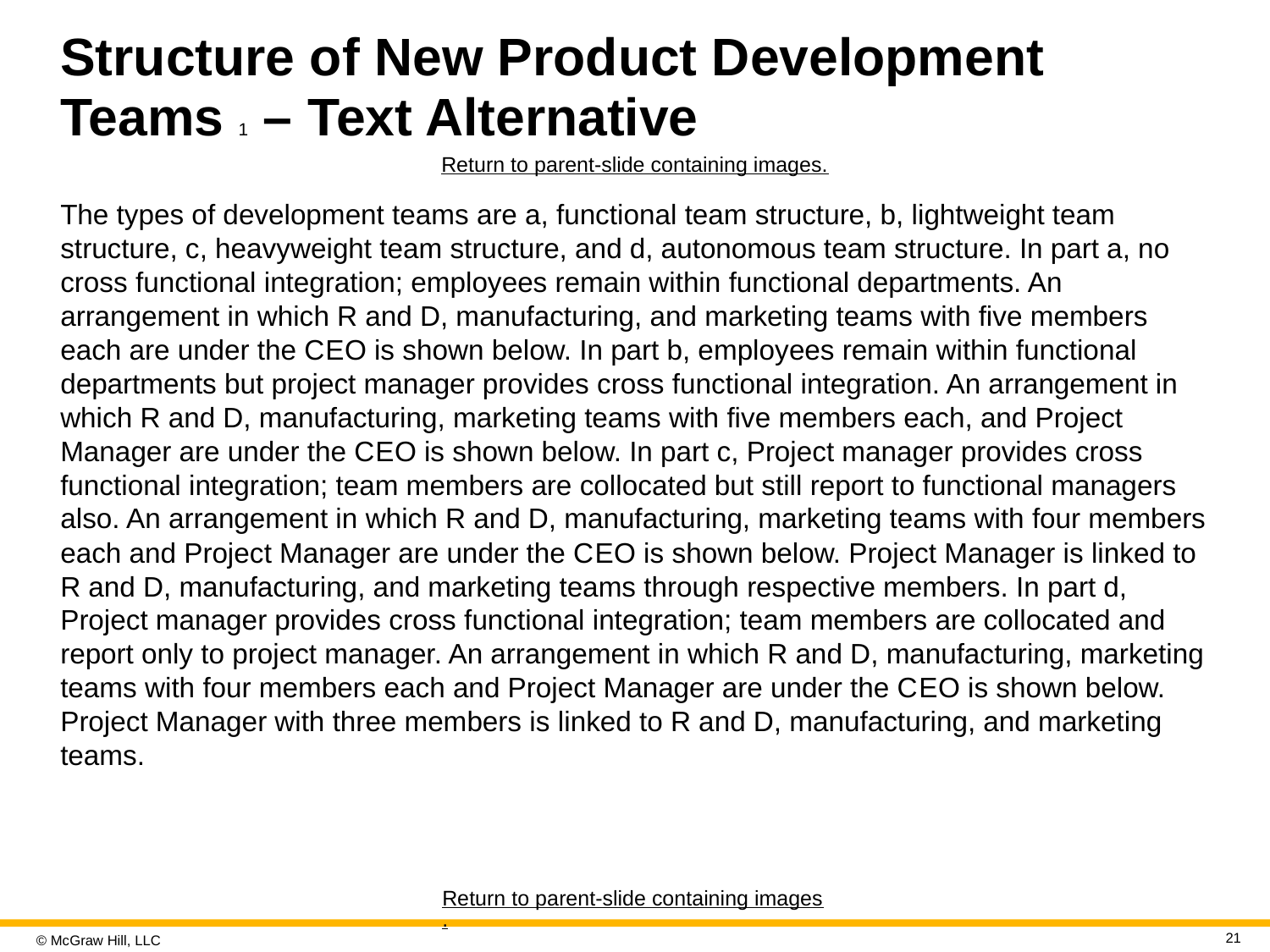

# Structure of New Product Development Teams 1 – Text Alternative
Return to parent-slide containing images.
The types of development teams are a, functional team structure, b, lightweight team structure, c, heavyweight team structure, and d, autonomous team structure. In part a, no cross functional integration; employees remain within functional departments. An arrangement in which R and D, manufacturing, and marketing teams with five members each are under the C E O is shown below. In part b, employees remain within functional departments but project manager provides cross functional integration. An arrangement in which R and D, manufacturing, marketing teams with five members each, and Project Manager are under the C E O is shown below. In part c, Project manager provides cross functional integration; team members are collocated but still report to functional managers also. An arrangement in which R and D, manufacturing, marketing teams with four members each and Project Manager are under the C E O is shown below. Project Manager is linked to R and D, manufacturing, and marketing teams through respective members. In part d, Project manager provides cross functional integration; team members are collocated and report only to project manager. An arrangement in which R and D, manufacturing, marketing teams with four members each and Project Manager are under the C E O is shown below. Project Manager with three members is linked to R and D, manufacturing, and marketing teams.
Return to parent-slide containing images.
21